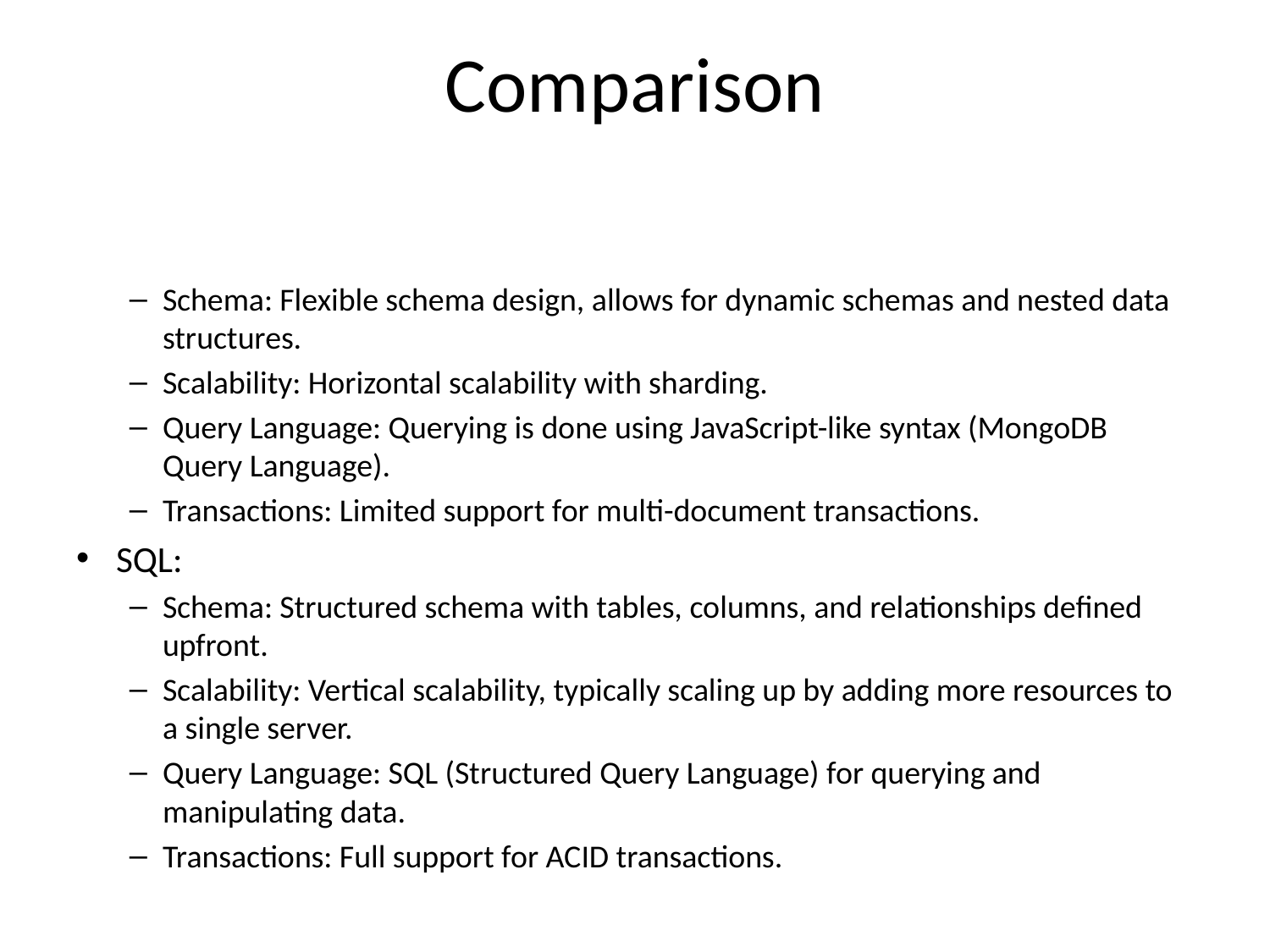

# Comparison

Schema: Flexible schema design, allows for dynamic schemas and nested data structures.
Scalability: Horizontal scalability with sharding.
Query Language: Querying is done using JavaScript-like syntax (MongoDB Query Language).
Transactions: Limited support for multi-document transactions.
SQL:
Schema: Structured schema with tables, columns, and relationships defined upfront.
Scalability: Vertical scalability, typically scaling up by adding more resources to a single server.
Query Language: SQL (Structured Query Language) for querying and manipulating data.
Transactions: Full support for ACID transactions.